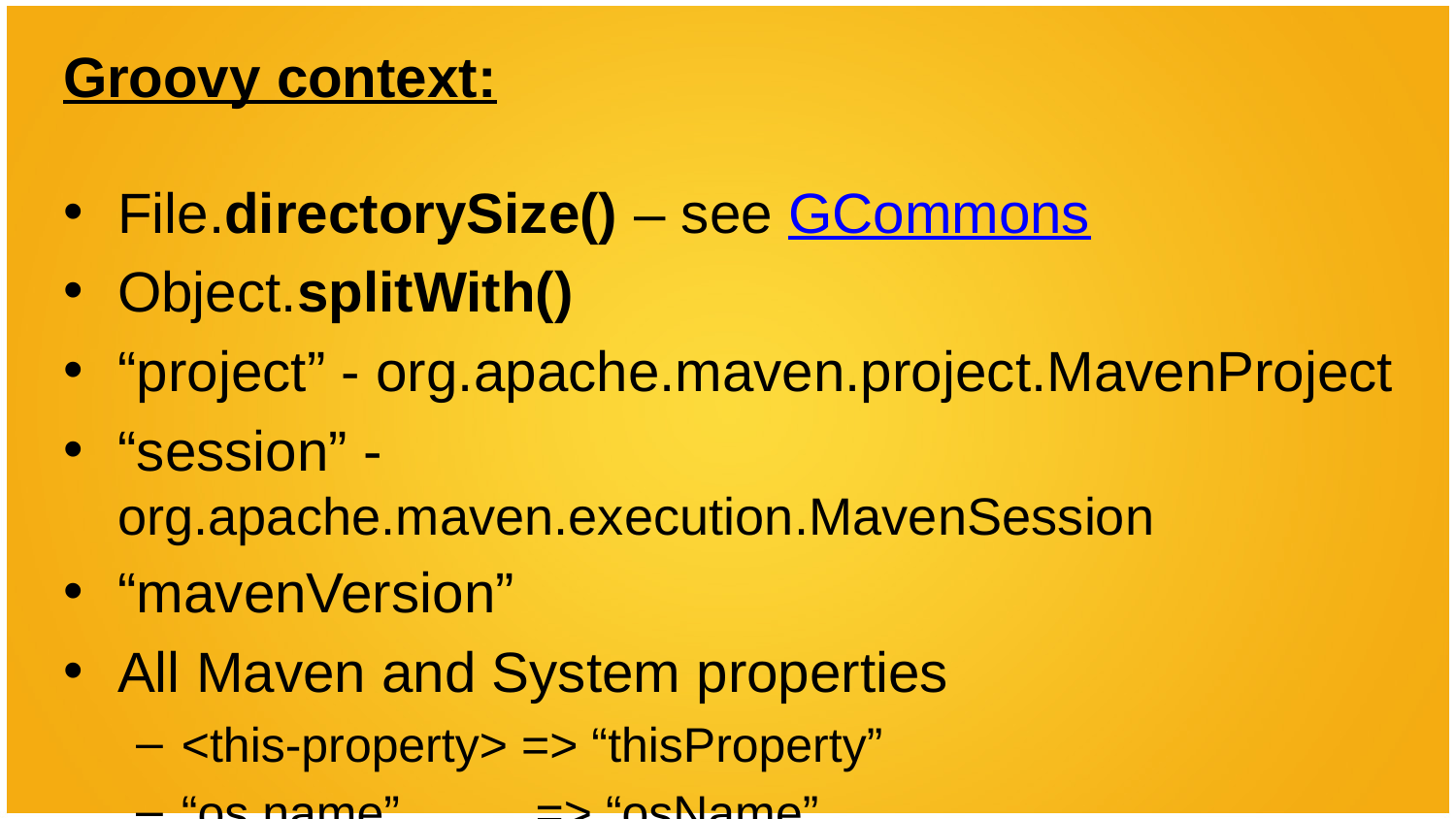

Groovy context:

File.directorySize() – see GCommons
Object.splitWith()
“project” - org.apache.maven.project.MavenProject
“session” - org.apache.maven.execution.MavenSession
“mavenVersion”
All Maven and System properties
<this-property> => “thisProperty”
“os.name”          => “osName”